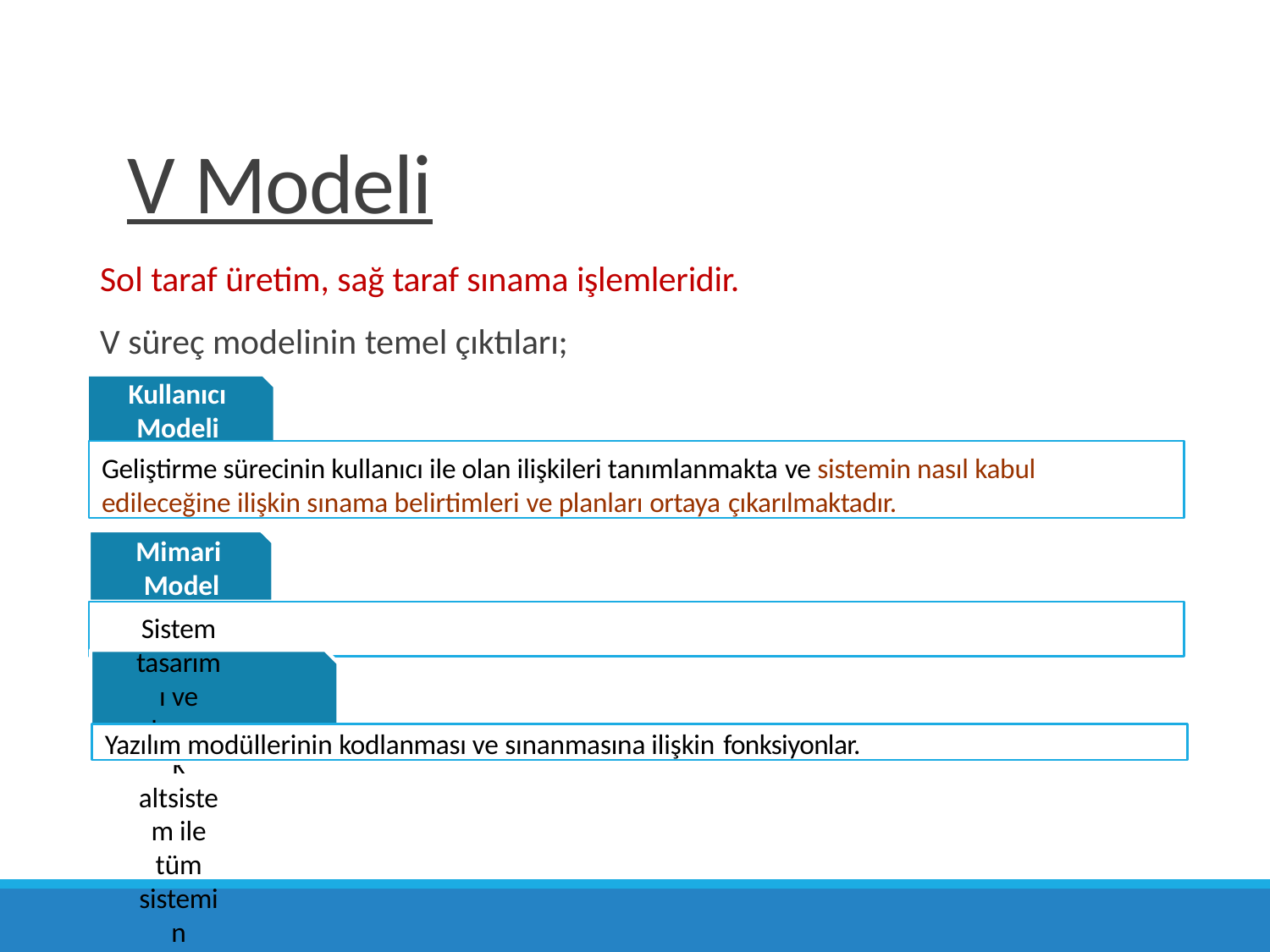

# V Modeli
Sol taraf üretim, sağ taraf sınama işlemleridir.  V süreç modelinin temel çıktıları;
Kullanıcı
Modeli

Geliştirme sürecinin kullanıcı ile olan ilişkileri tanımlanmakta ve sistemin nasıl kabul  edileceğine ilişkin sınama belirtimleri ve planları ortaya çıkarılmaktadır.

Mimari  Model
Sistem tasarımı ve oluşacak altsistem ile tüm sistemin sınama işlemlerine ilişkin işlevler.
Gerçekleştirim
Modeli

Yazılım modüllerinin kodlanması ve sınanmasına ilişkin fonksiyonlar.